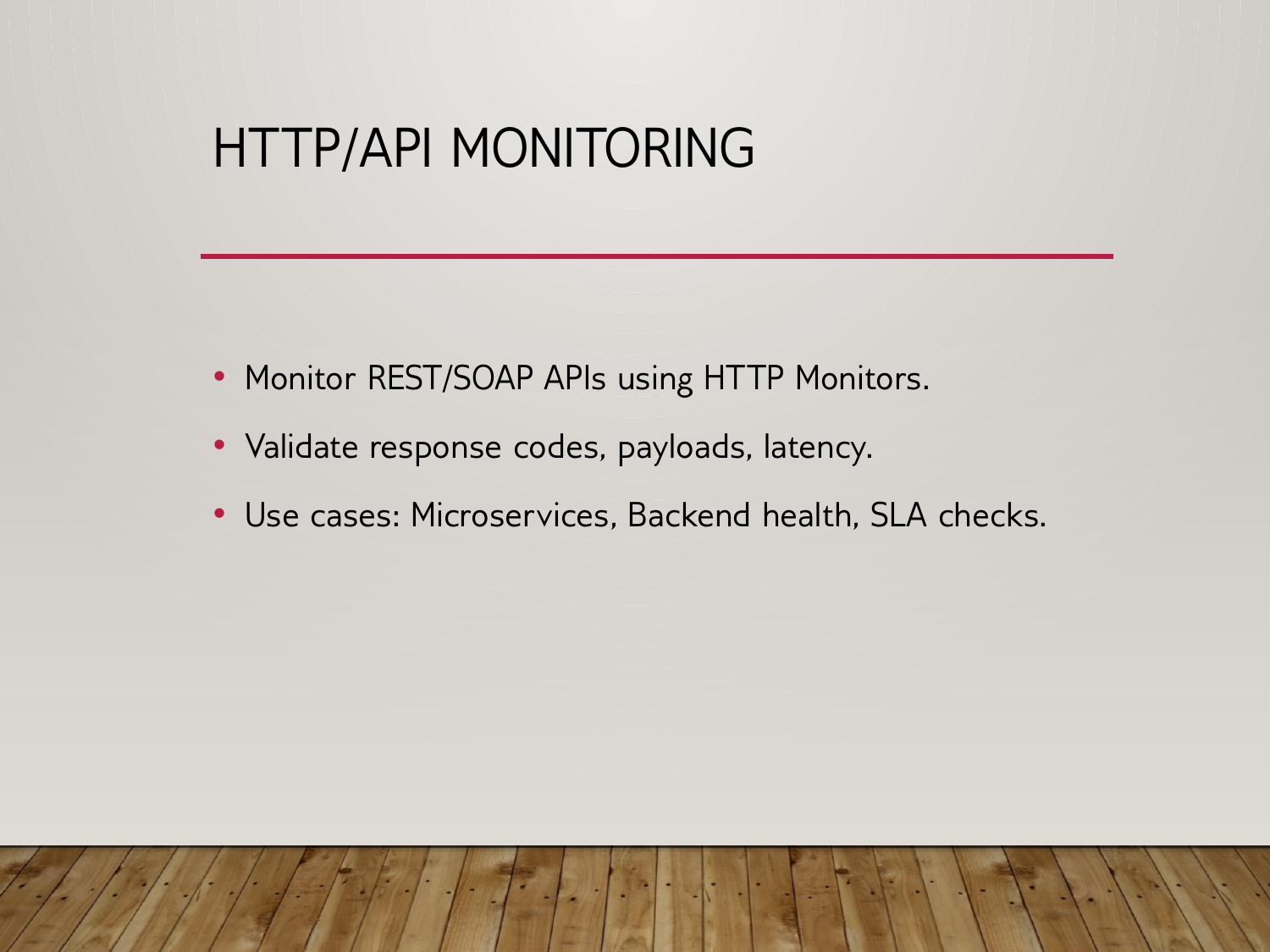

# HTTP/API Monitoring

Monitor REST/SOAP APIs using HTTP Monitors.
Validate response codes, payloads, latency.
Use cases: Microservices, Backend health, SLA checks.